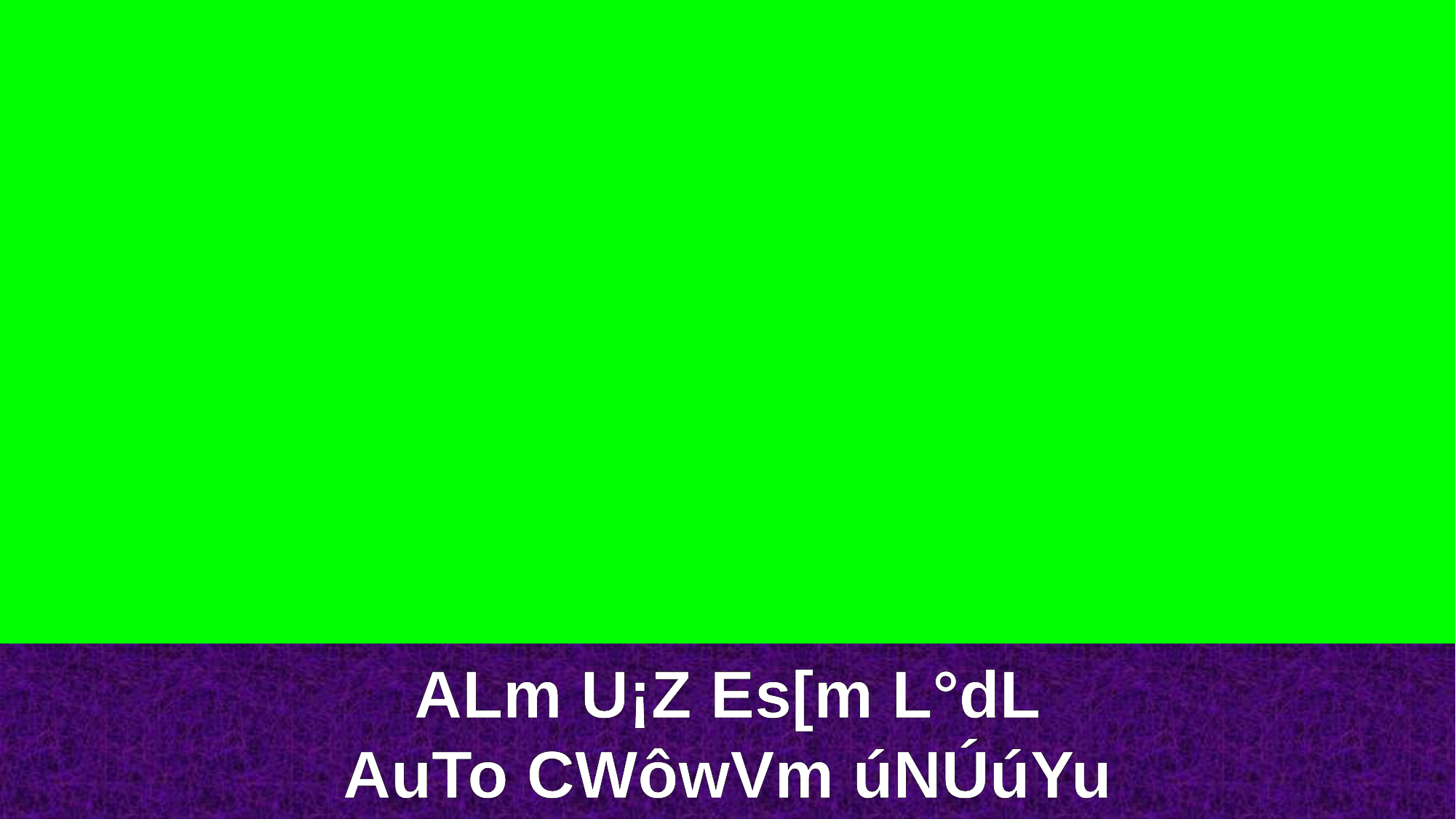

ALm U¡Z Es[m L°dL
AuTo CWôwVm úNÚúYu